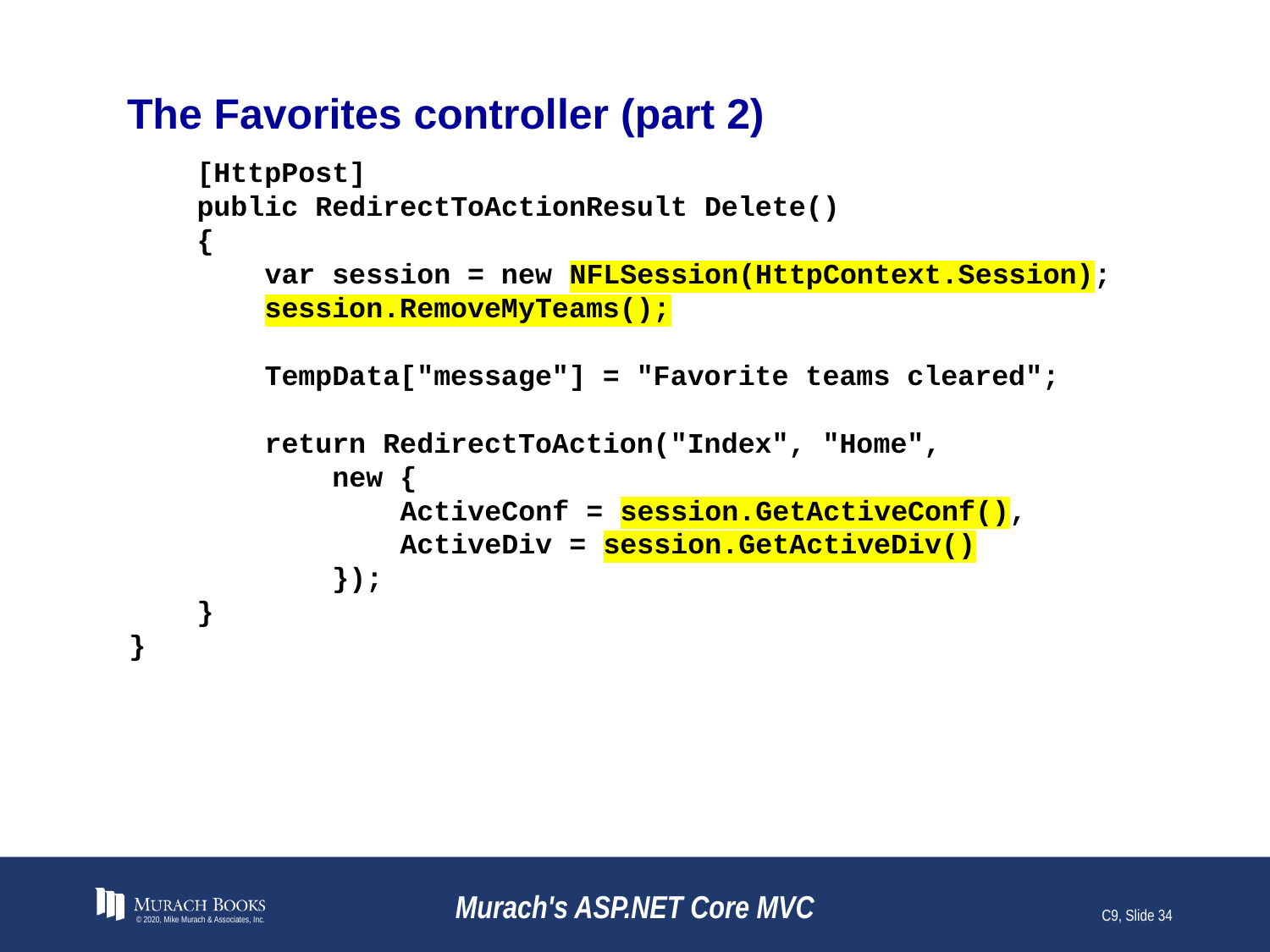

# The Favorites controller (part 2)
    [HttpPost]
    public RedirectToActionResult Delete()
    {
        var session = new NFLSession(HttpContext.Session);
        session.RemoveMyTeams();

        TempData["message"] = "Favorite teams cleared";

        return RedirectToAction("Index", "Home",
            new {
                ActiveConf = session.GetActiveConf(),
                ActiveDiv = session.GetActiveDiv()
            });
    }
}
© 2020, Mike Murach & Associates, Inc.
Murach's ASP.NET Core MVC

C9, Slide 34